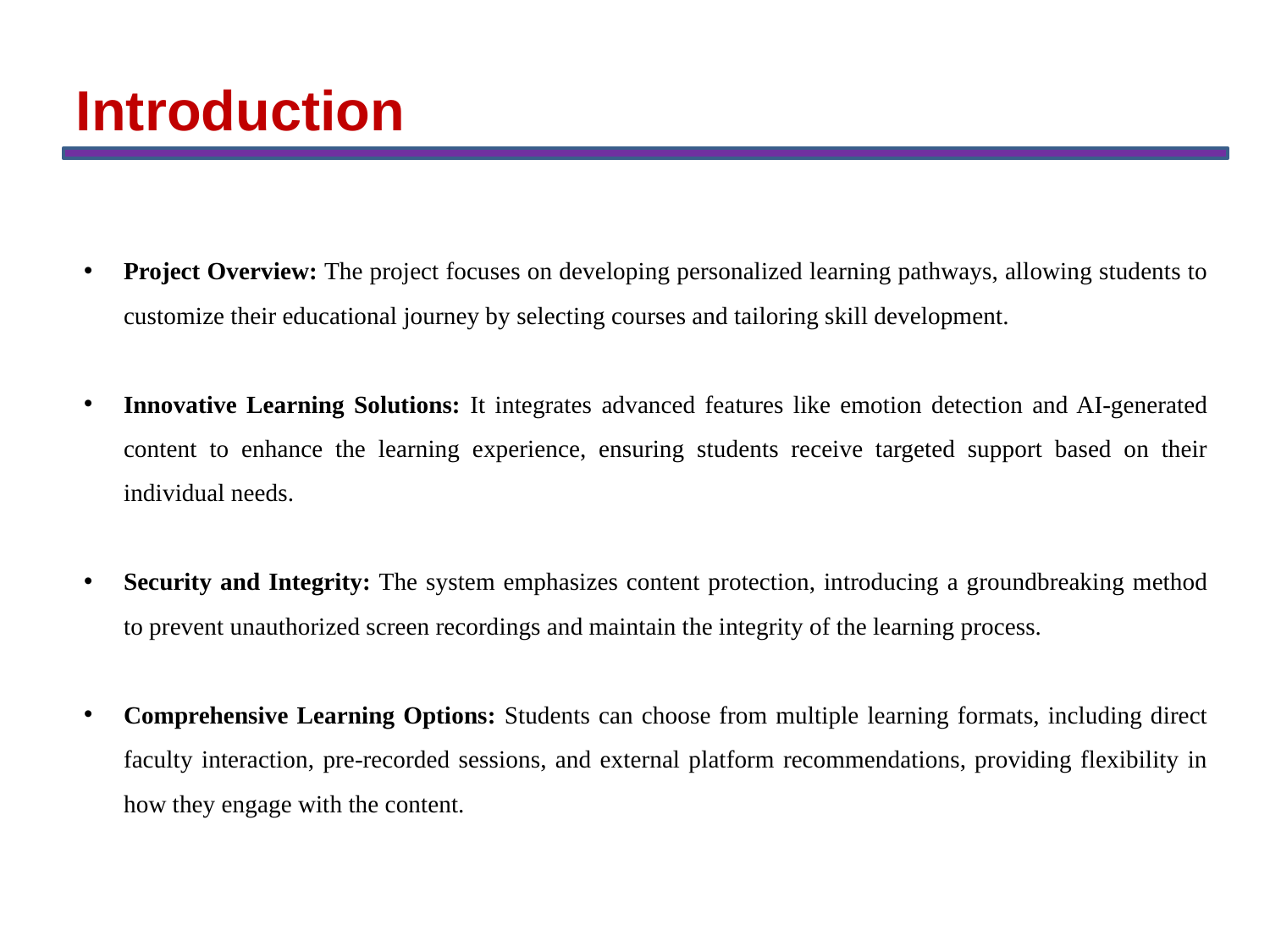

Introduction

Project Overview: The project focuses on developing personalized learning pathways, allowing students to customize their educational journey by selecting courses and tailoring skill development.

Innovative Learning Solutions: It integrates advanced features like emotion detection and AI-generated content to enhance the learning experience, ensuring students receive targeted support based on their individual needs.

Security and Integrity: The system emphasizes content protection, introducing a groundbreaking method to prevent unauthorized screen recordings and maintain the integrity of the learning process.

Comprehensive Learning Options: Students can choose from multiple learning formats, including direct faculty interaction, pre-recorded sessions, and external platform recommendations, providing flexibility in how they engage with the content.